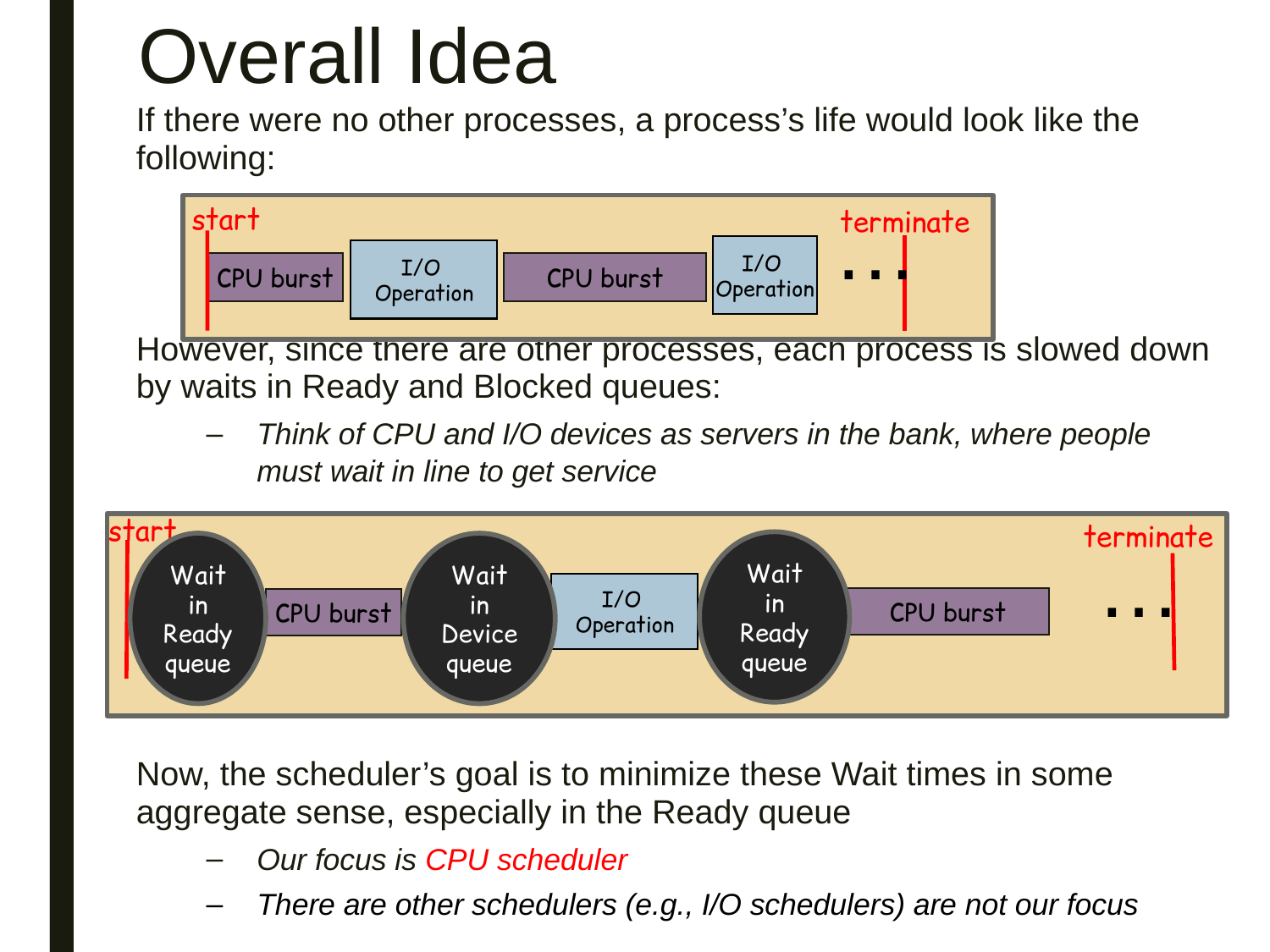

# Overall Idea
If there were no other processes, a process’s life would look like the following:

However, since there are other processes, each process is slowed down by waits in Ready and Blocked queues:
Think of CPU and I/O devices as servers in the bank, where people must wait in line to get service

Now, the scheduler’s goal is to minimize these Wait times in some aggregate sense, especially in the Ready queue
Our focus is CPU scheduler
There are other schedulers (e.g., I/O schedulers) are not our focus

start

…
terminate

I/O
Operation
I/O
Operation
CPU burst
CPU burst
start
terminate

Wait in Ready queue
…
Wait in Ready queue
Wait in Device queue

I/O
Operation
CPU burst
CPU burst